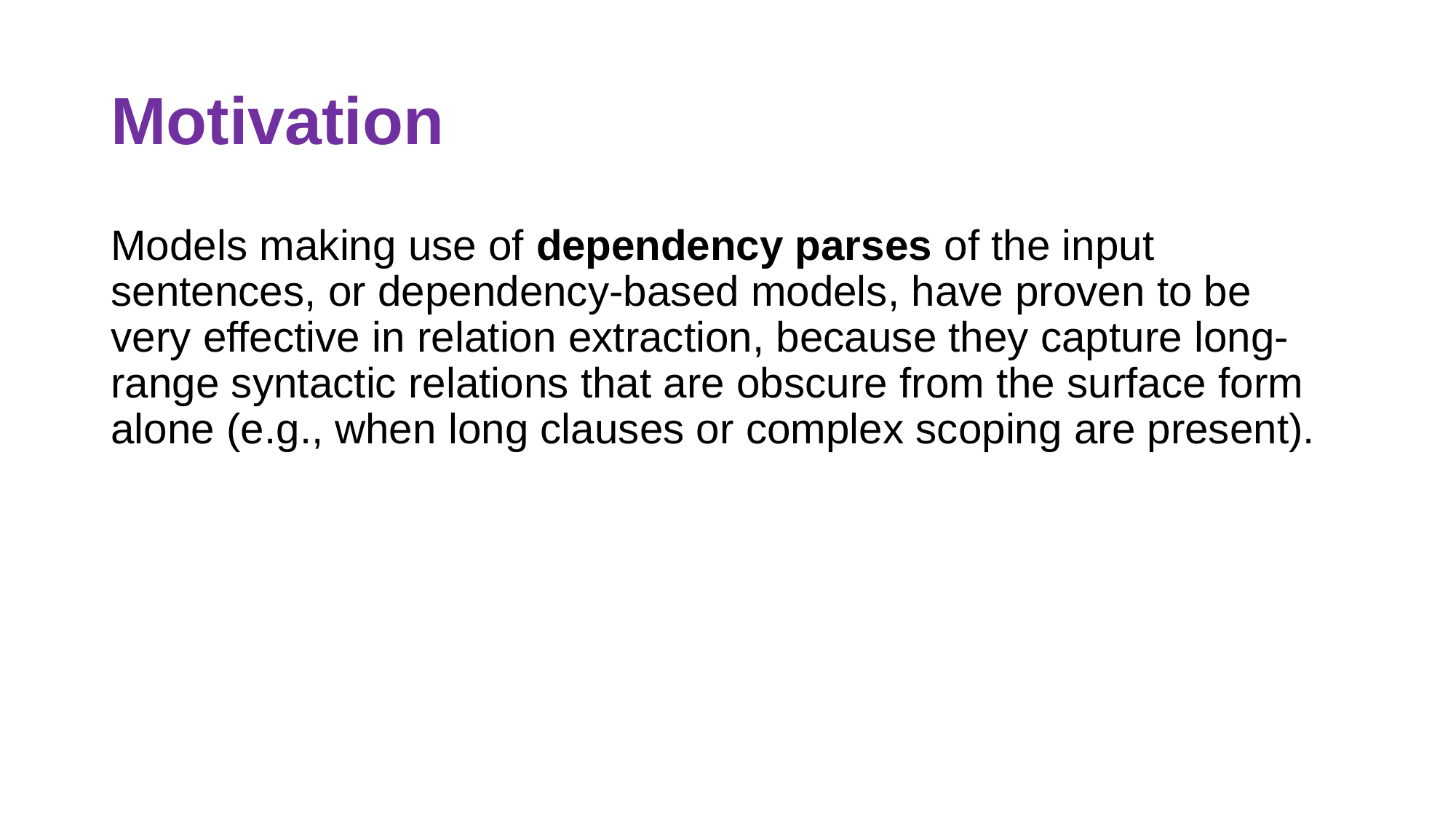

# Motivation
Models making use of dependency parses of the input sentences, or dependency-based models, have proven to be very effective in relation extraction, because they capture long-range syntactic relations that are obscure from the surface form alone (e.g., when long clauses or complex scoping are present).